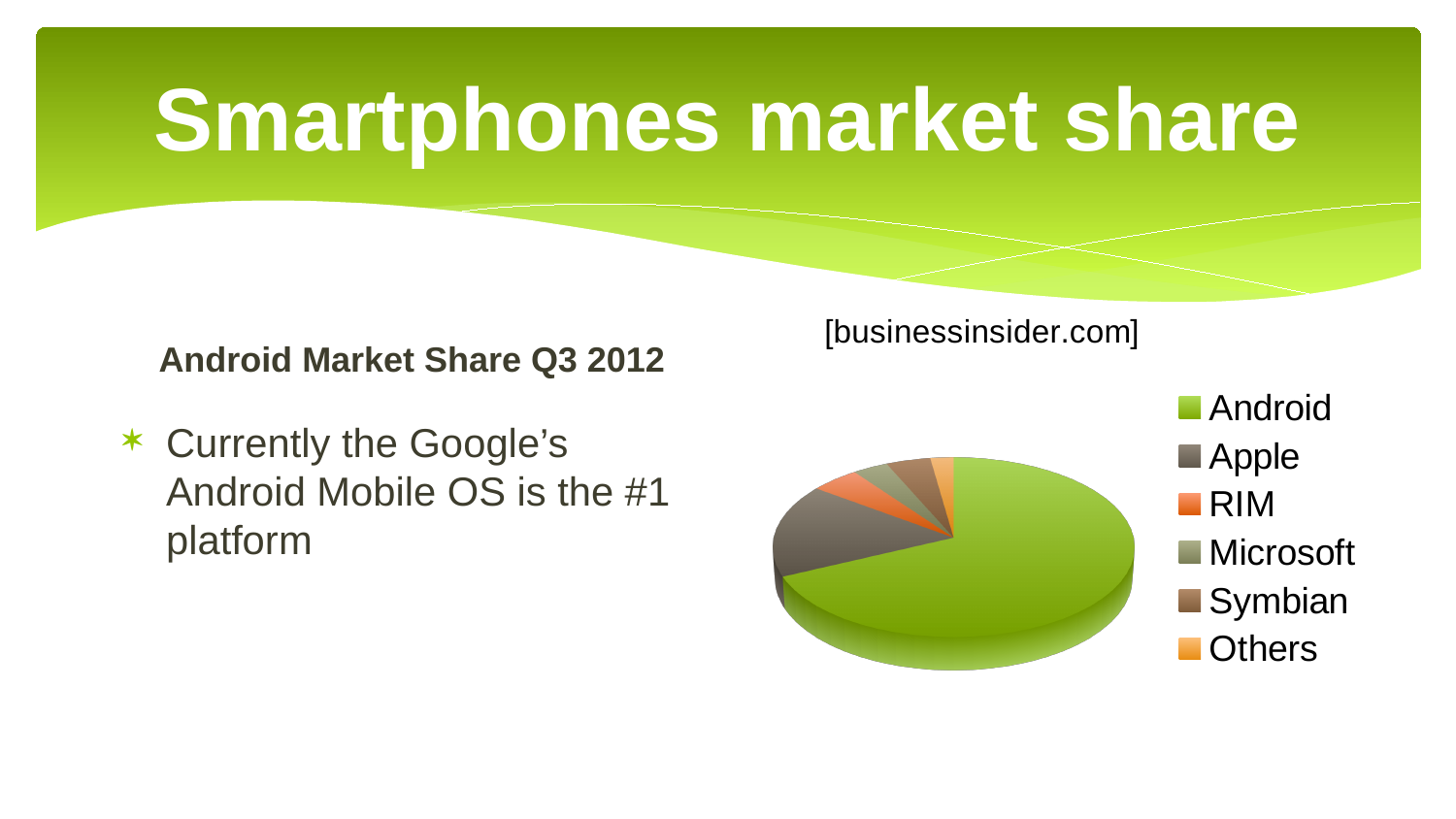

# Smartphones market share

[unsupported chart]

Android Market Share Q3 2012
Currently the Google’s Android Mobile OS is the #1 platform